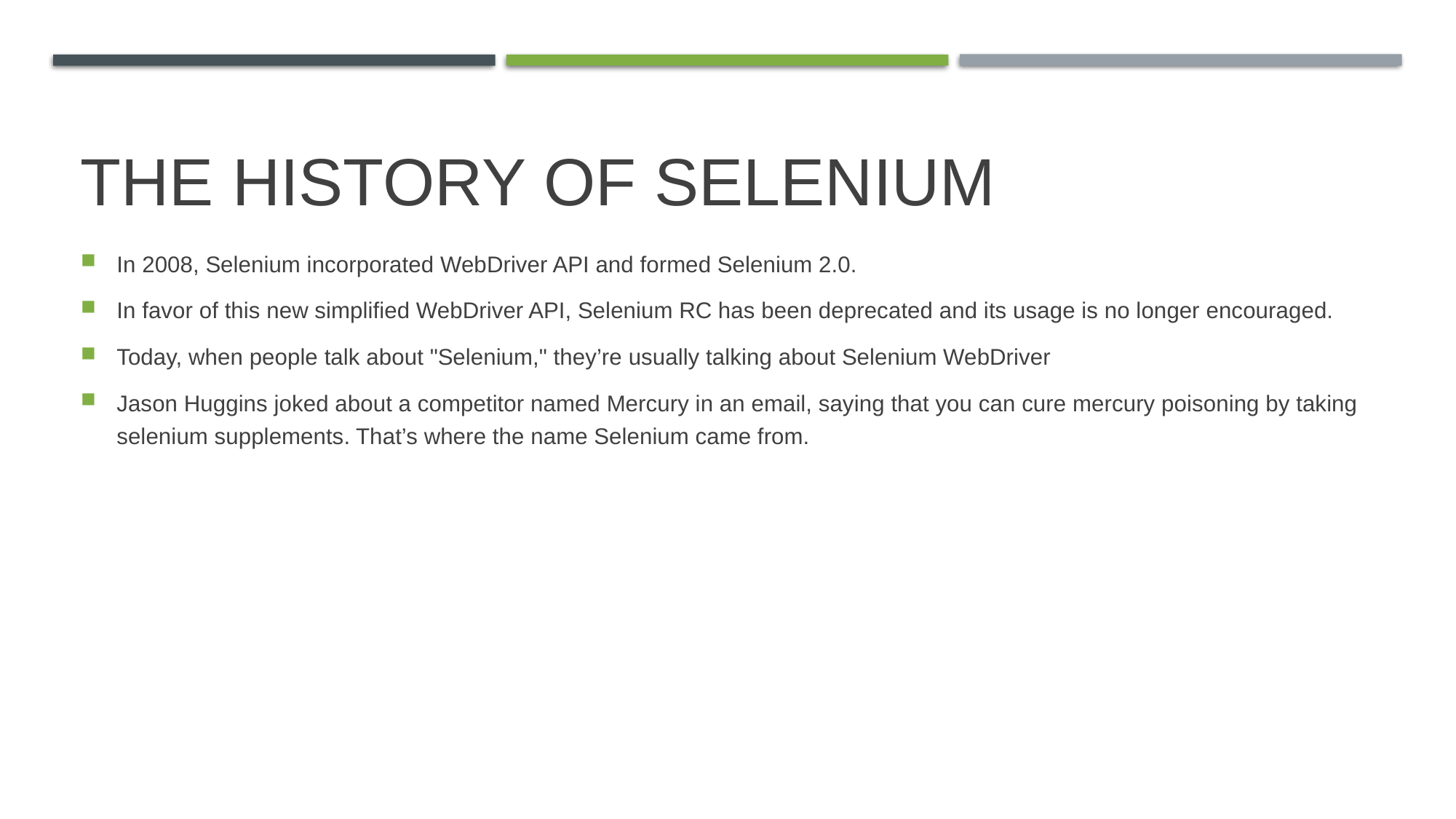

# The history of Selenium
In 2008, Selenium incorporated WebDriver API and formed Selenium 2.0.
In favor of this new simplified WebDriver API, Selenium RC has been deprecated and its usage is no longer encouraged.
Today, when people talk about "Selenium," they’re usually talking about Selenium WebDriver
Jason Huggins joked about a competitor named Mercury in an email, saying that you can cure mercury poisoning by taking selenium supplements. That’s where the name Selenium came from.